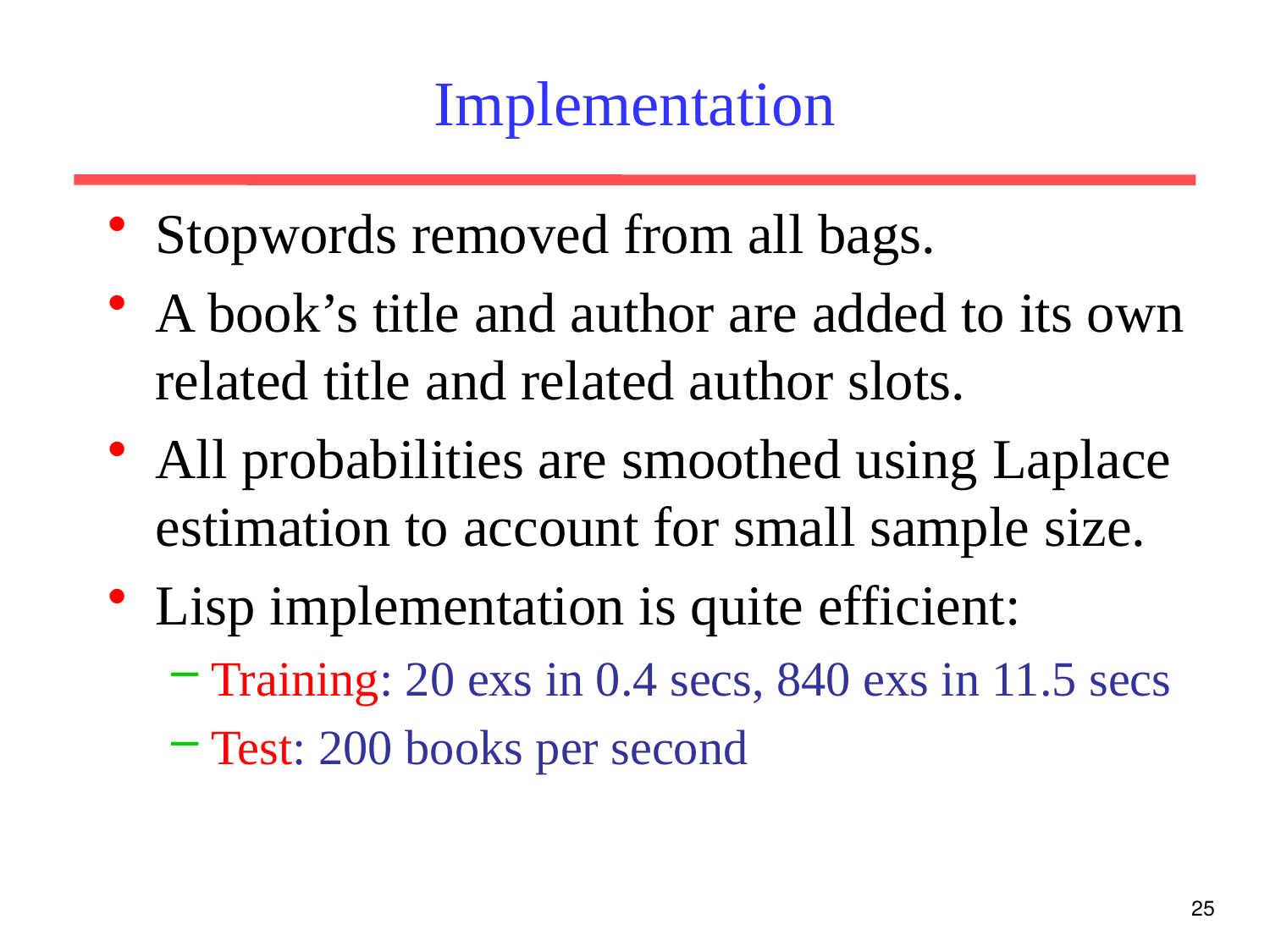

# Implementation
Stopwords removed from all bags.
A book’s title and author are added to its own related title and related author slots.
All probabilities are smoothed using Laplace estimation to account for small sample size.
Lisp implementation is quite efficient:
Training: 20 exs in 0.4 secs, 840 exs in 11.5 secs
Test: 200 books per second
25